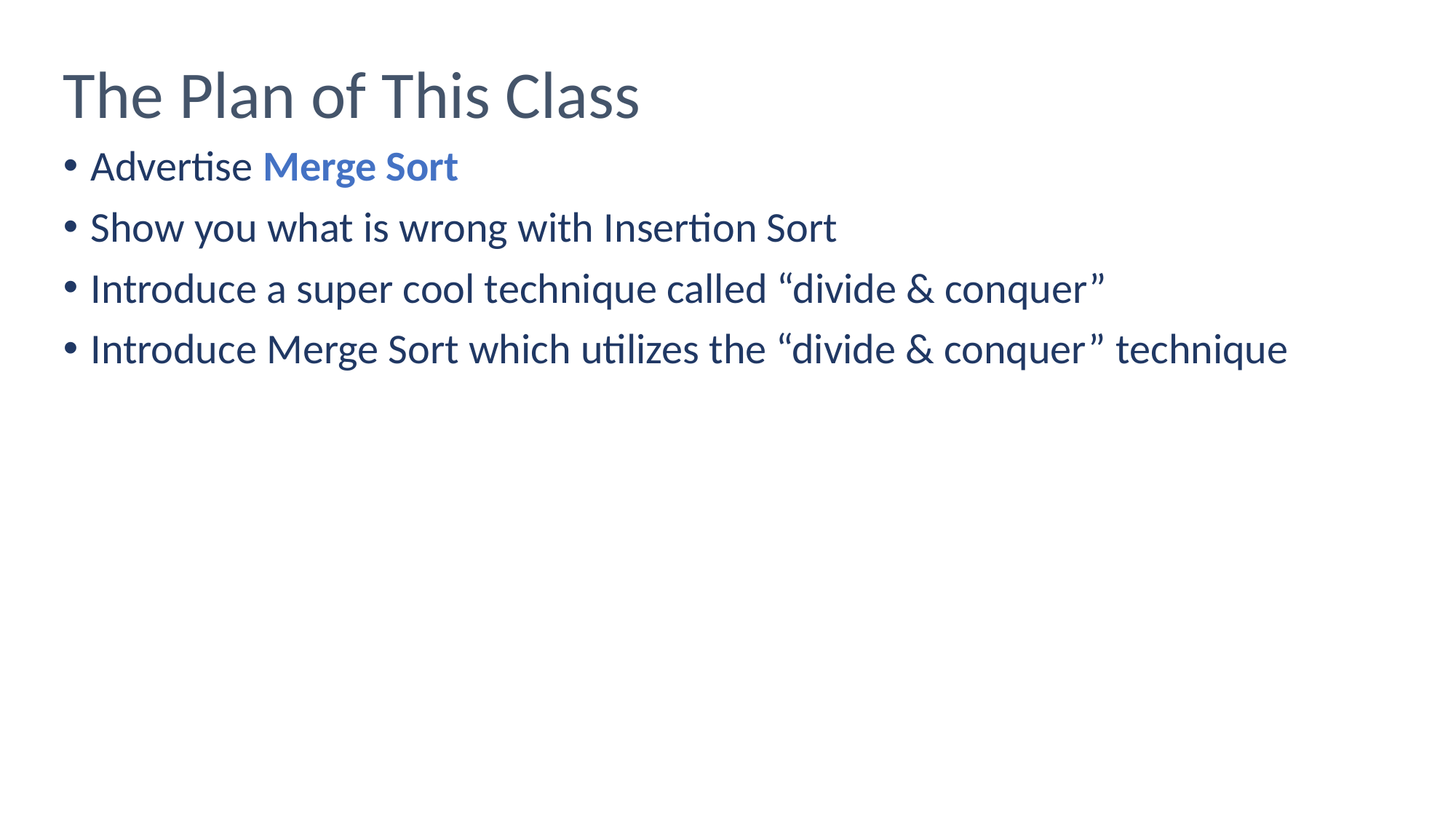

# The Plan of This Class
Advertise Merge Sort
Show you what is wrong with Insertion Sort
Introduce a super cool technique called “divide & conquer”
Introduce Merge Sort which utilizes the “divide & conquer” technique